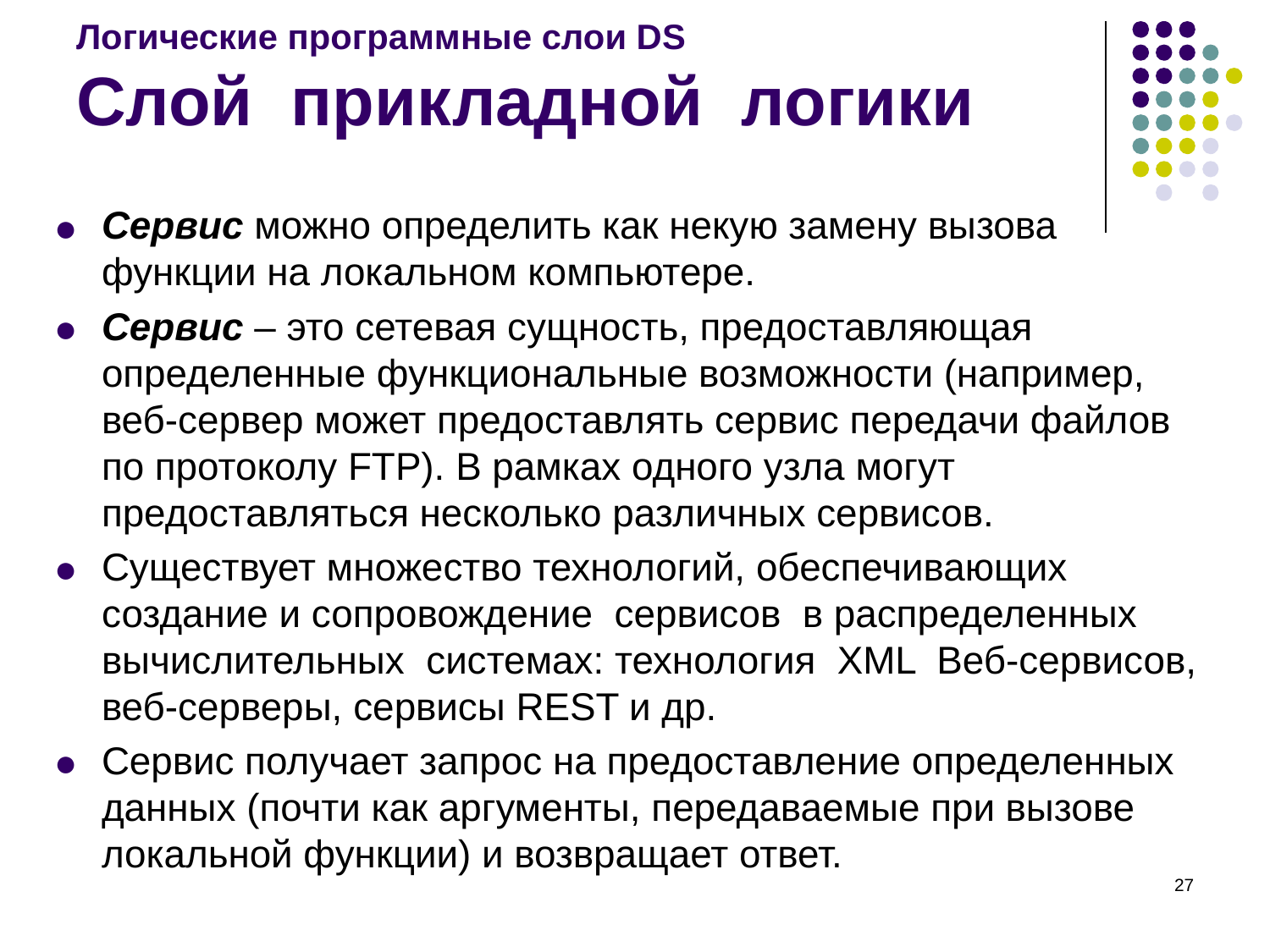

# Логические программные слои DS Слой  прикладной  логики
Сервис можно определить как некую замену вызова функции на локальном компьютере.
Сервис – это сетевая сущность, предоставляющая определенные функциональные возможности (например, веб-сервер может предоставлять сервис передачи файлов по протоколу FTP). В рамках одного узла могут предоставляться несколько различных сервисов.
Существует множество технологий, обеспечивающих создание и сопровождение  сервисов  в распределенных вычислительных  системах: технология  XML  Веб-сервисов, веб-серверы, сервисы REST и др.
Сервис получает запрос на предоставление определенных данных (почти как аргументы, передаваемые при вызове локальной функции) и возвращает ответ.
27